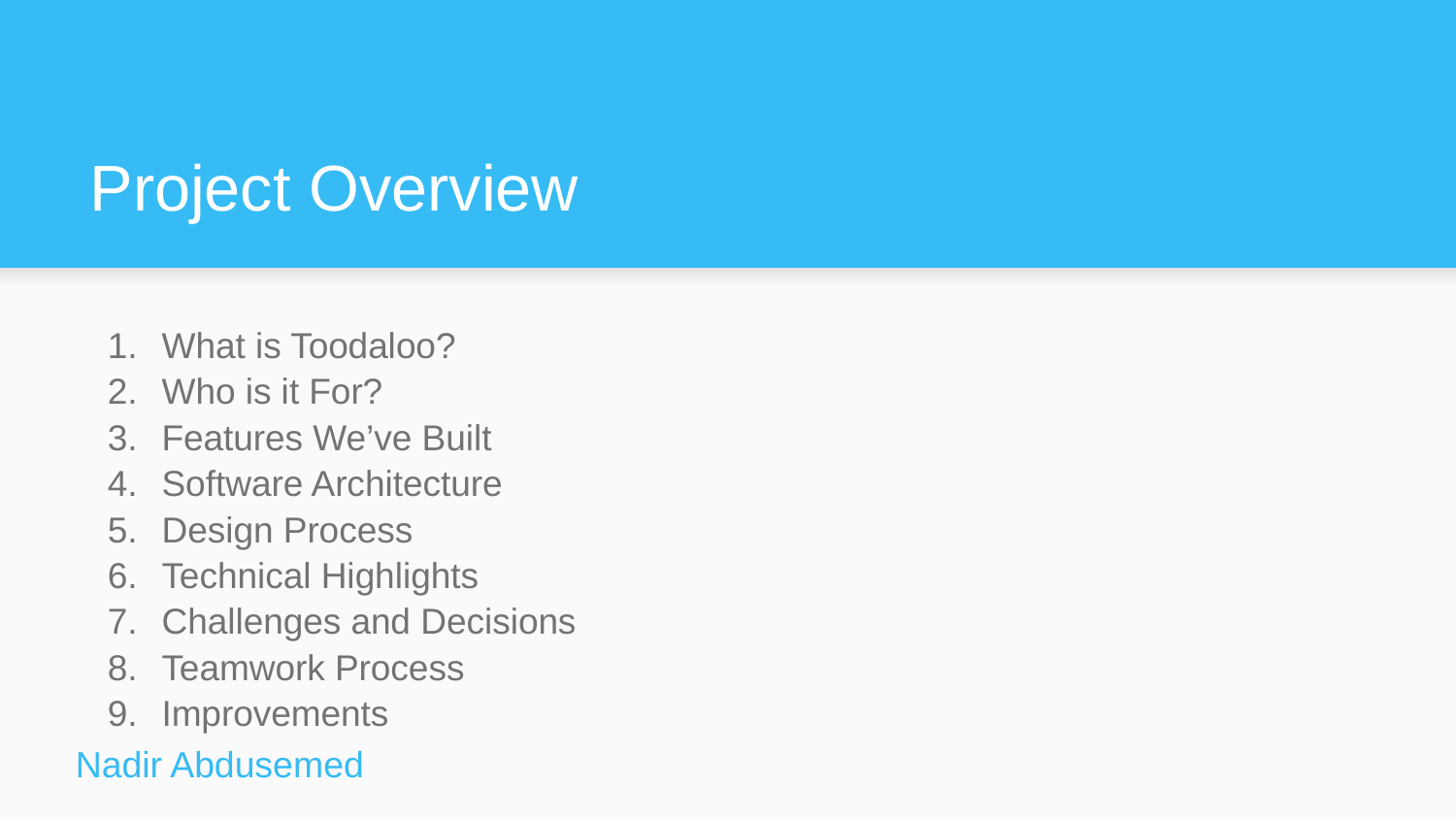

# Project Overview
What is Toodaloo?
Who is it For?
Features We’ve Built
Software Architecture
Design Process
Technical Highlights
Challenges and Decisions
Teamwork Process
Improvements
Nadir Abdusemed